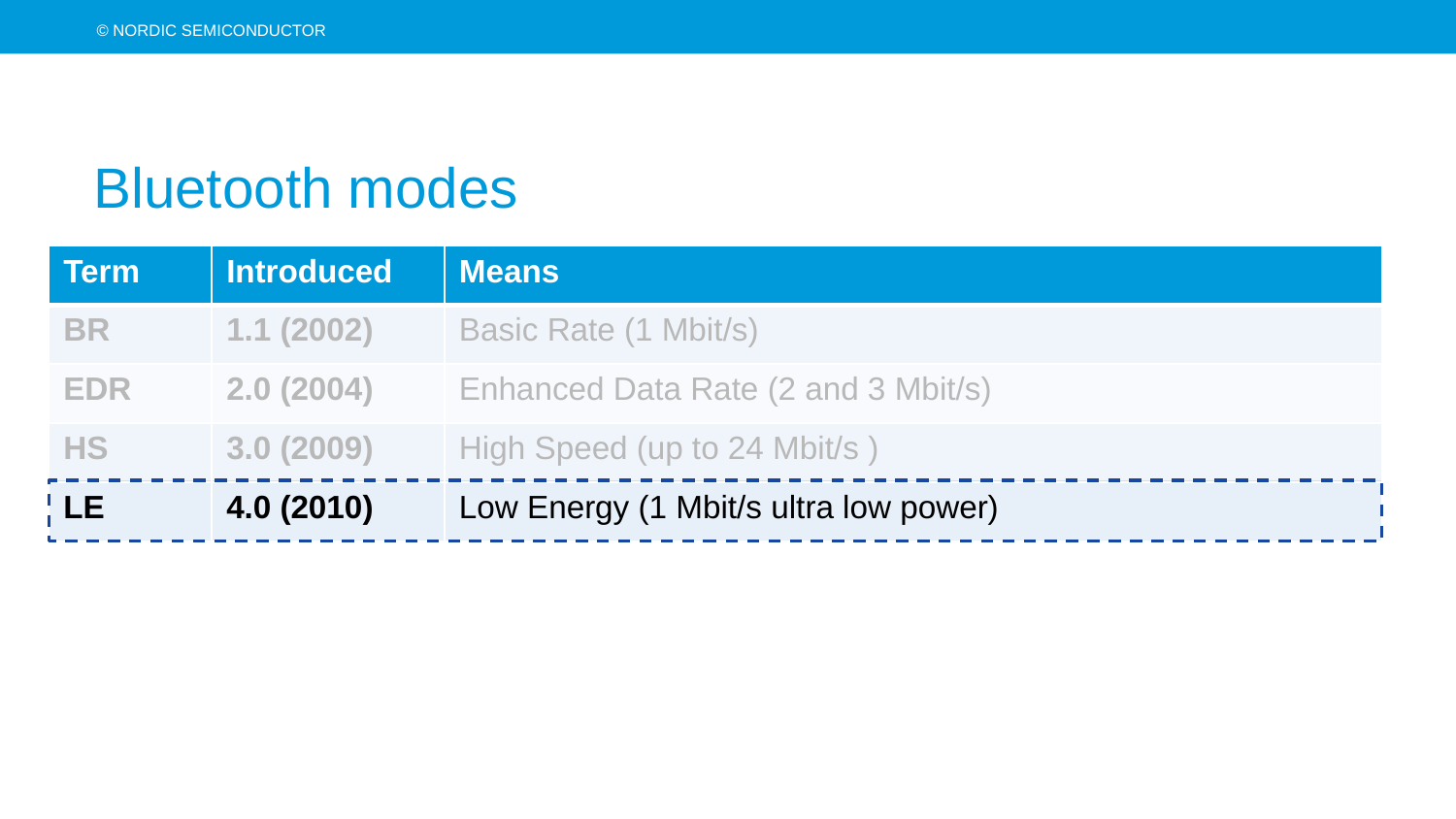

# Bluetooth modes
| Term | Introduced | Means |
| --- | --- | --- |
| BR | 1.1 (2002) | Basic Rate (1 Mbit/s) |
| EDR | 2.0 (2004) | Enhanced Data Rate (2 and 3 Mbit/s) |
| HS | 3.0 (2009) | High Speed (up to 24 Mbit/s ) |
| LE | 4.0 (2010) | Low Energy (1 Mbit/s ultra low power) |